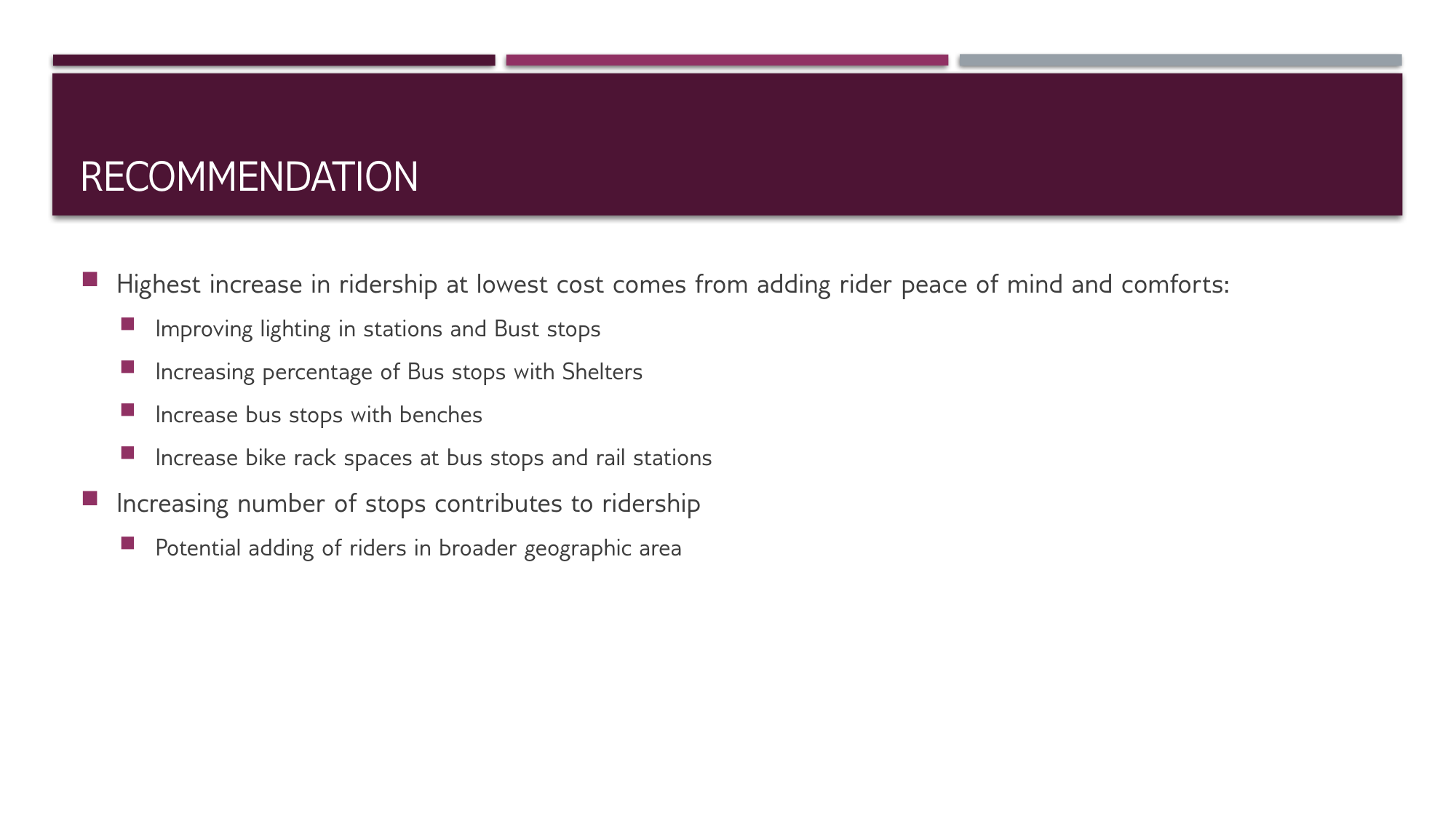

# Recommendation
Highest increase in ridership at lowest cost comes from adding rider peace of mind and comforts:
Improving lighting in stations and Bust stops
Increasing percentage of Bus stops with Shelters
Increase bus stops with benches
Increase bike rack spaces at bus stops and rail stations
Increasing number of stops contributes to ridership
Potential adding of riders in broader geographic area